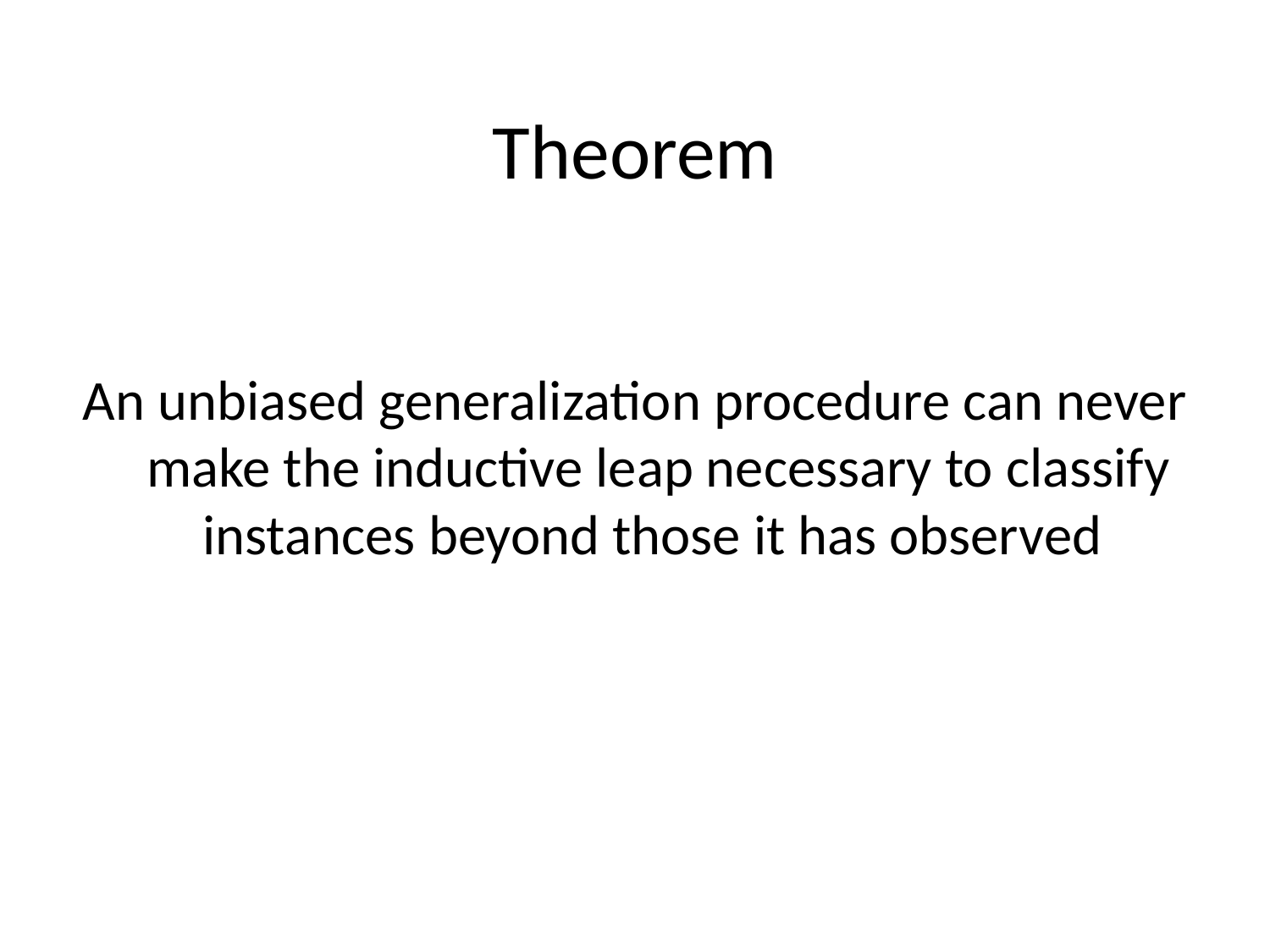

Theorem

An unbiased generalization procedure can never make the inductive leap necessary to classify instances beyond those it has observed